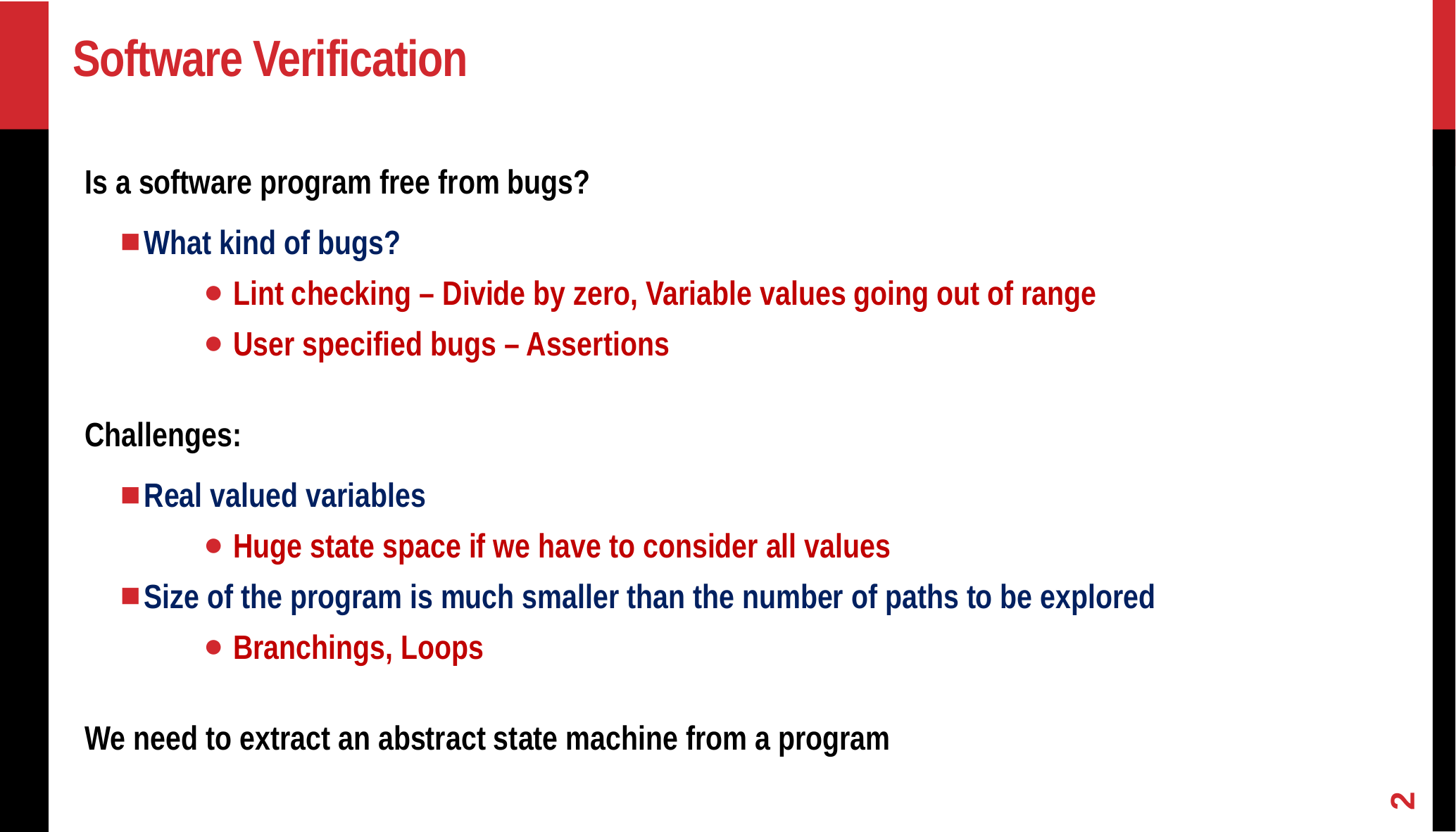

# Software Verification
Is a software program free from bugs?
What kind of bugs?
Lint checking – Divide by zero, Variable values going out of range
User specified bugs – Assertions

Challenges:
Real valued variables
Huge state space if we have to consider all values
Size of the program is much smaller than the number of paths to be explored
Branchings, Loops

We need to extract an abstract state machine from a program
2